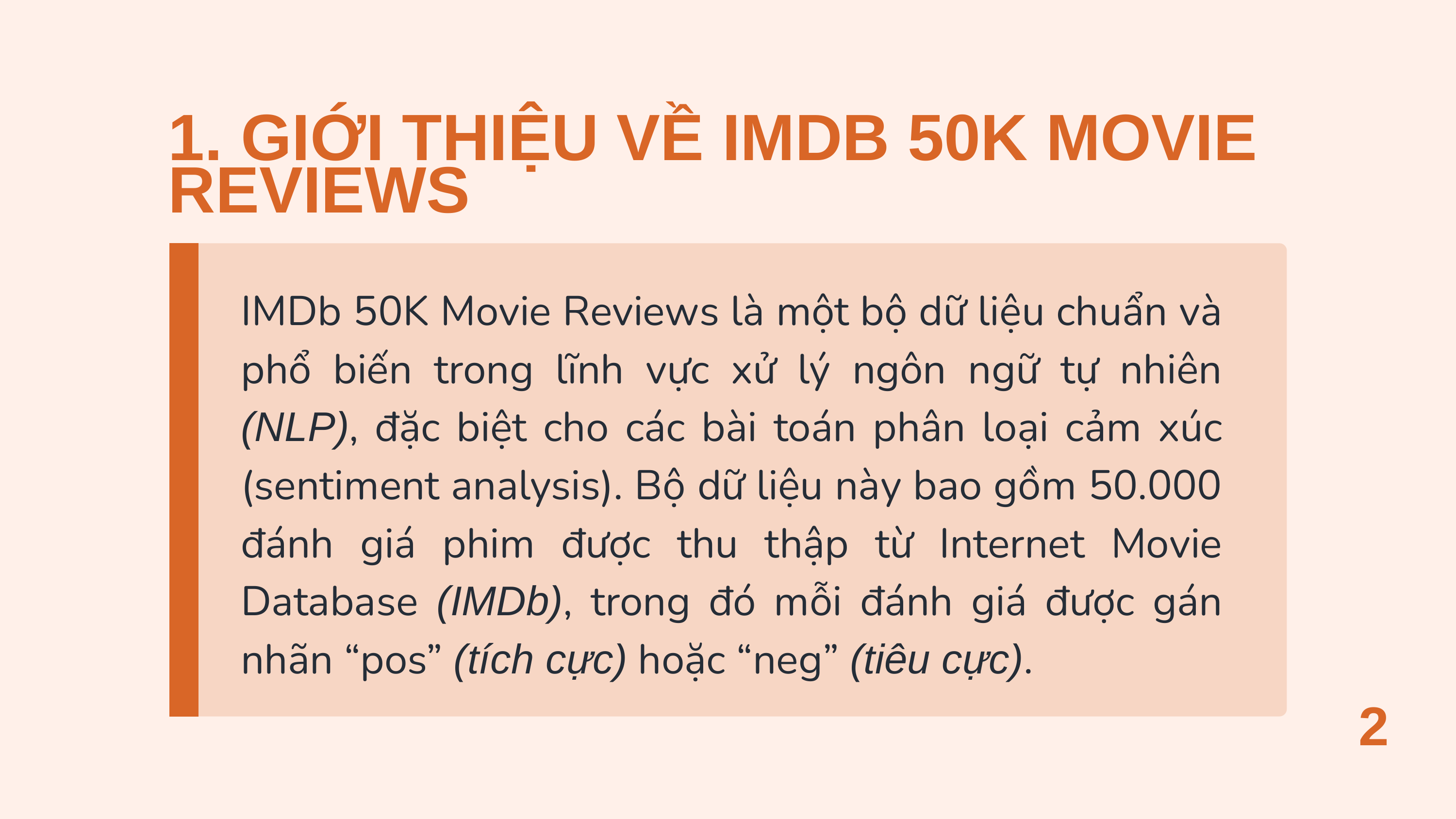

1. GIỚI THIỆU VỀ IMDB 50K MOVIE REVIEWS

IMDb 50K Movie Reviews là một bộ dữ liệu chuẩn và phổ biến trong lĩnh vực xử lý ngôn ngữ tự nhiên (NLP), đặc biệt cho các bài toán phân loại cảm xúc (sentiment analysis). Bộ dữ liệu này bao gồm 50.000 đánh giá phim được thu thập từ Internet Movie Database (IMDb), trong đó mỗi đánh giá được gán nhãn “pos” (tích cực) hoặc “neg” (tiêu cực).
2